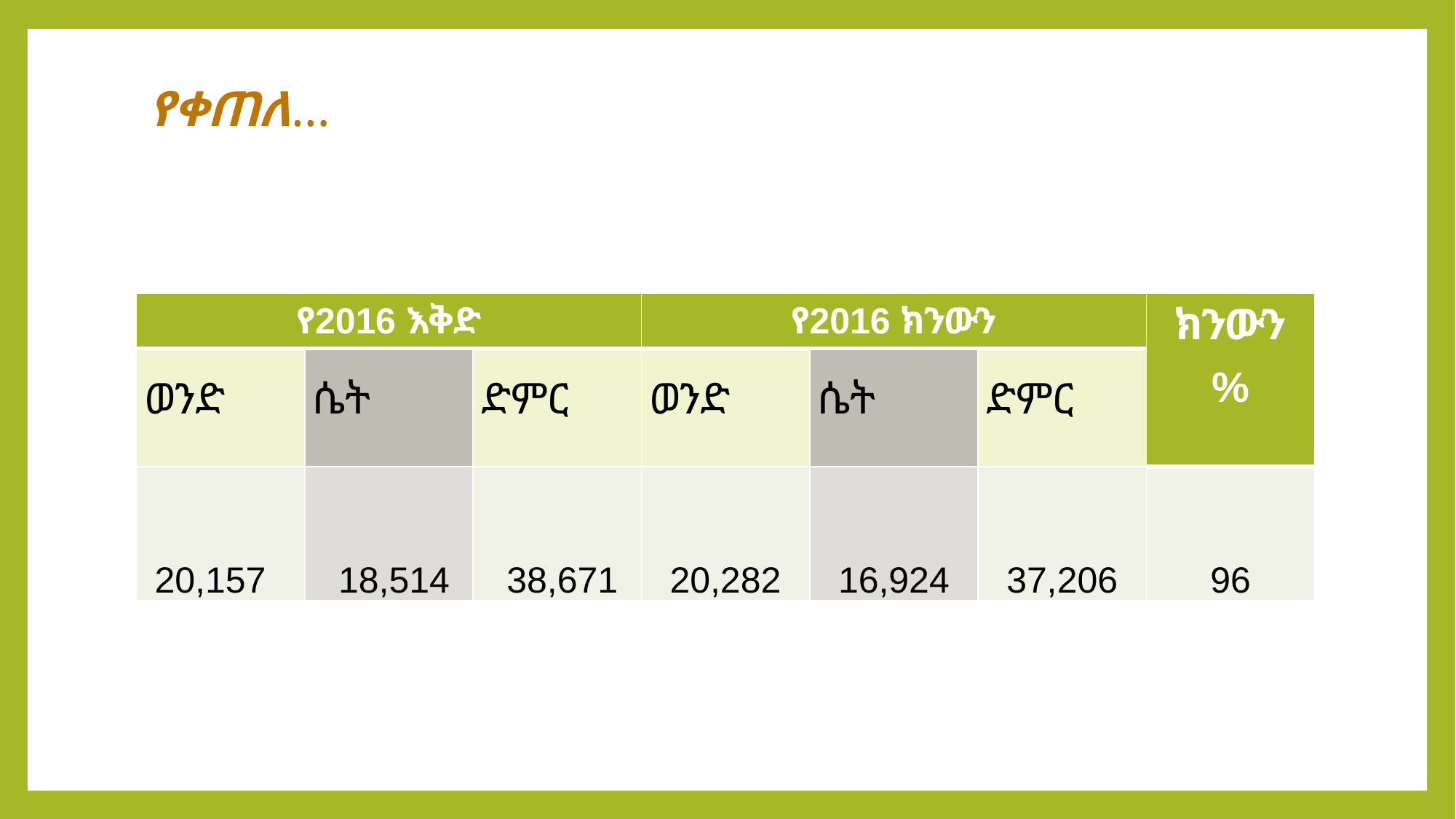

# የቀጠለ…
| የ2016 እቅድ |  |  | የ2016 ክንውን |  |  | ክንውን % |
| --- | --- | --- | --- | --- | --- | --- |
| ወንድ | ሴት | ድምር | ወንድ | ሴት | ድምር |  |
| 20,157 | 18,514 | 38,671 | 20,282 | 16,924 | 37,206 | 96 |